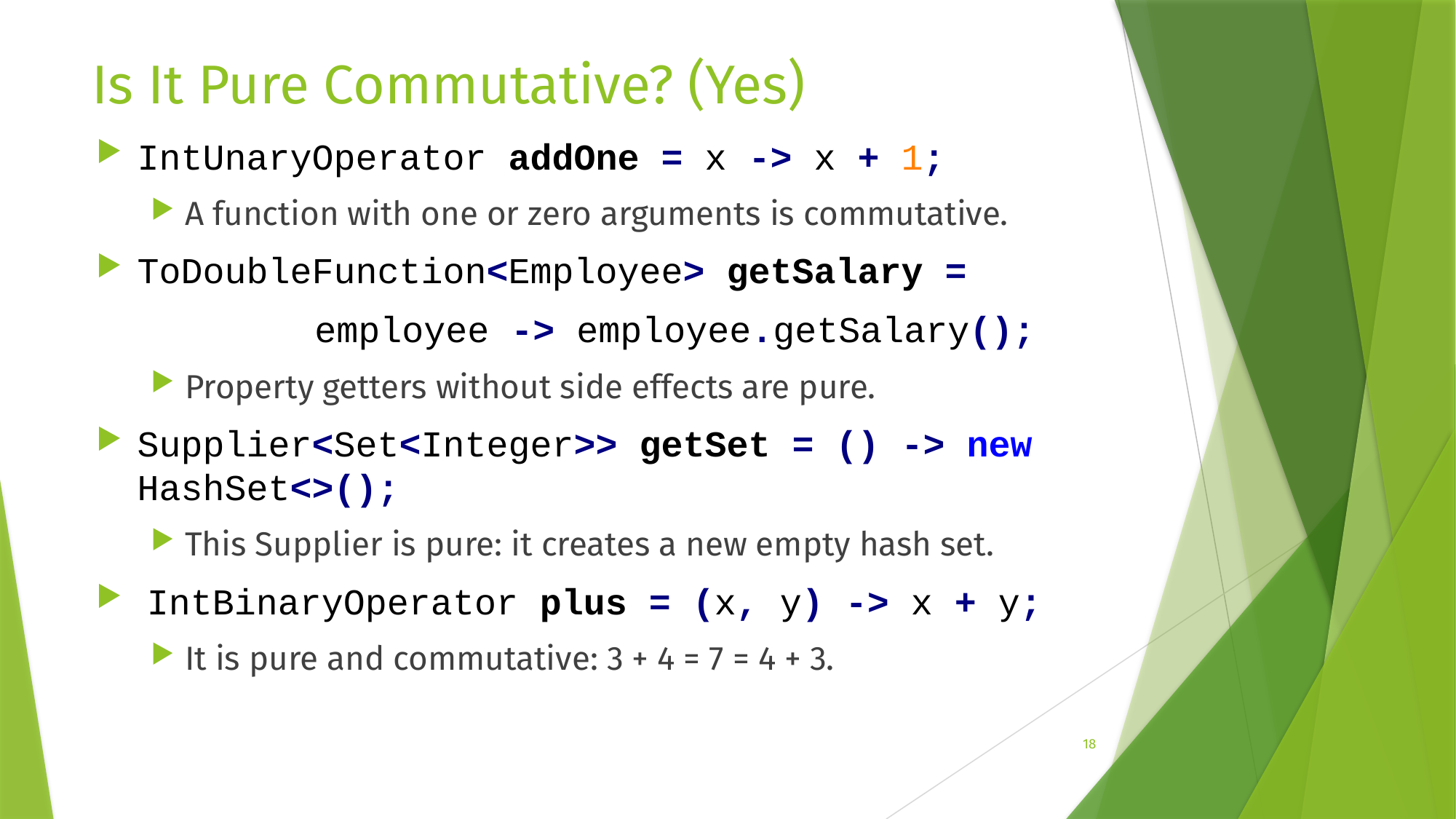

# Is It Pure Commutative? (Yes)
IntUnaryOperator addOne = x -> x + 1;
A function with one or zero arguments is commutative.
ToDoubleFunction<Employee> getSalary =
		employee -> employee.getSalary();
Property getters without side effects are pure.
Supplier<Set<Integer>> getSet = () -> new HashSet<>();
This Supplier is pure: it creates a new empty hash set.
 IntBinaryOperator plus = (x, y) -> x + y;
It is pure and commutative: 3 + 4 = 7 = 4 + 3.
18